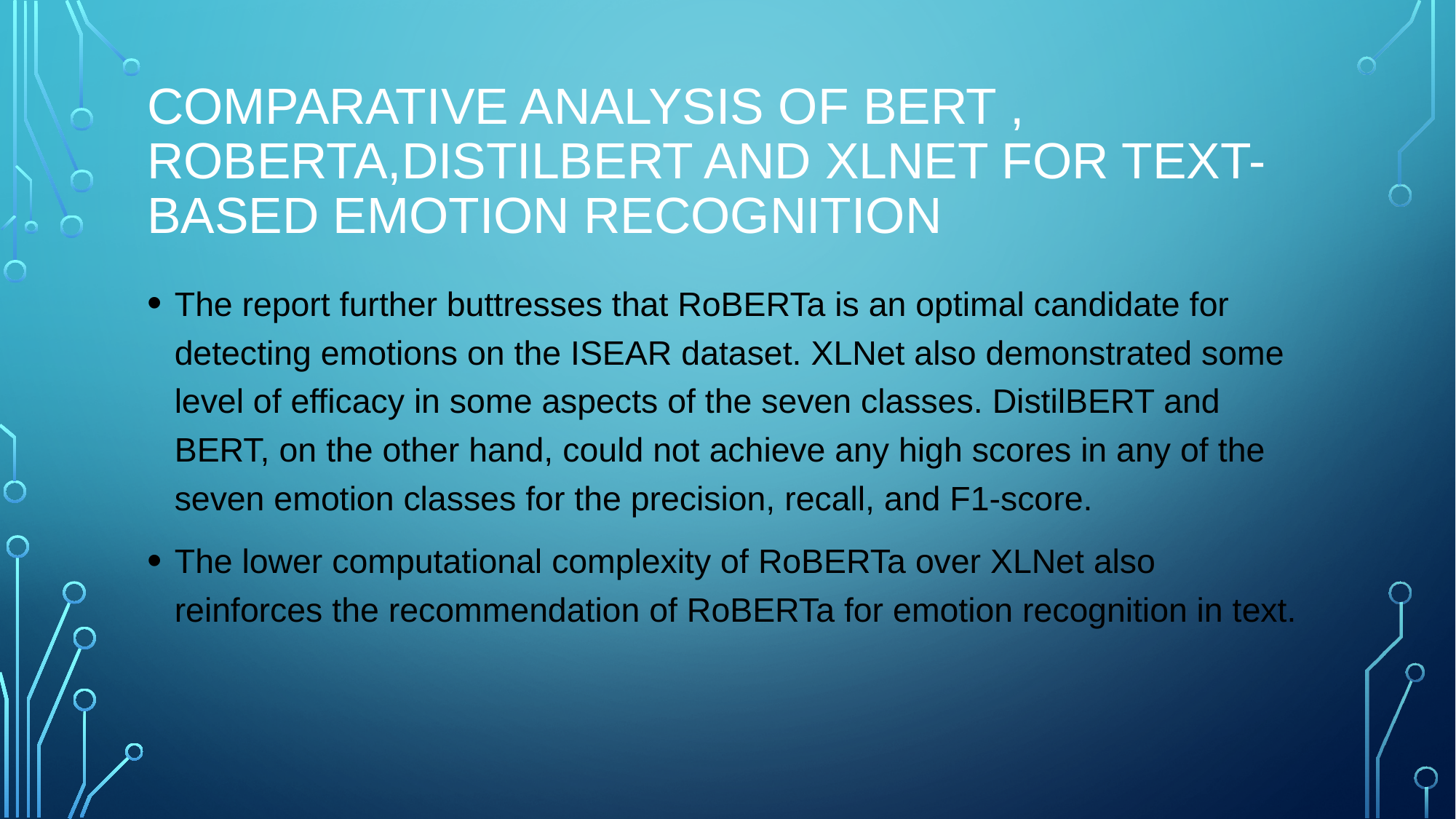

# Comparative analysis of bert , robertA,DISTILBERT AND XLNET FOR TEXT-BASED EMOTION RECOGNITION
The report further buttresses that RoBERTa is an optimal candidate for detecting emotions on the ISEAR dataset. XLNet also demonstrated some level of efficacy in some aspects of the seven classes. DistilBERT and BERT, on the other hand, could not achieve any high scores in any of the seven emotion classes for the precision, recall, and F1-score.
The lower computational complexity of RoBERTa over XLNet also reinforces the recommendation of RoBERTa for emotion recognition in text.